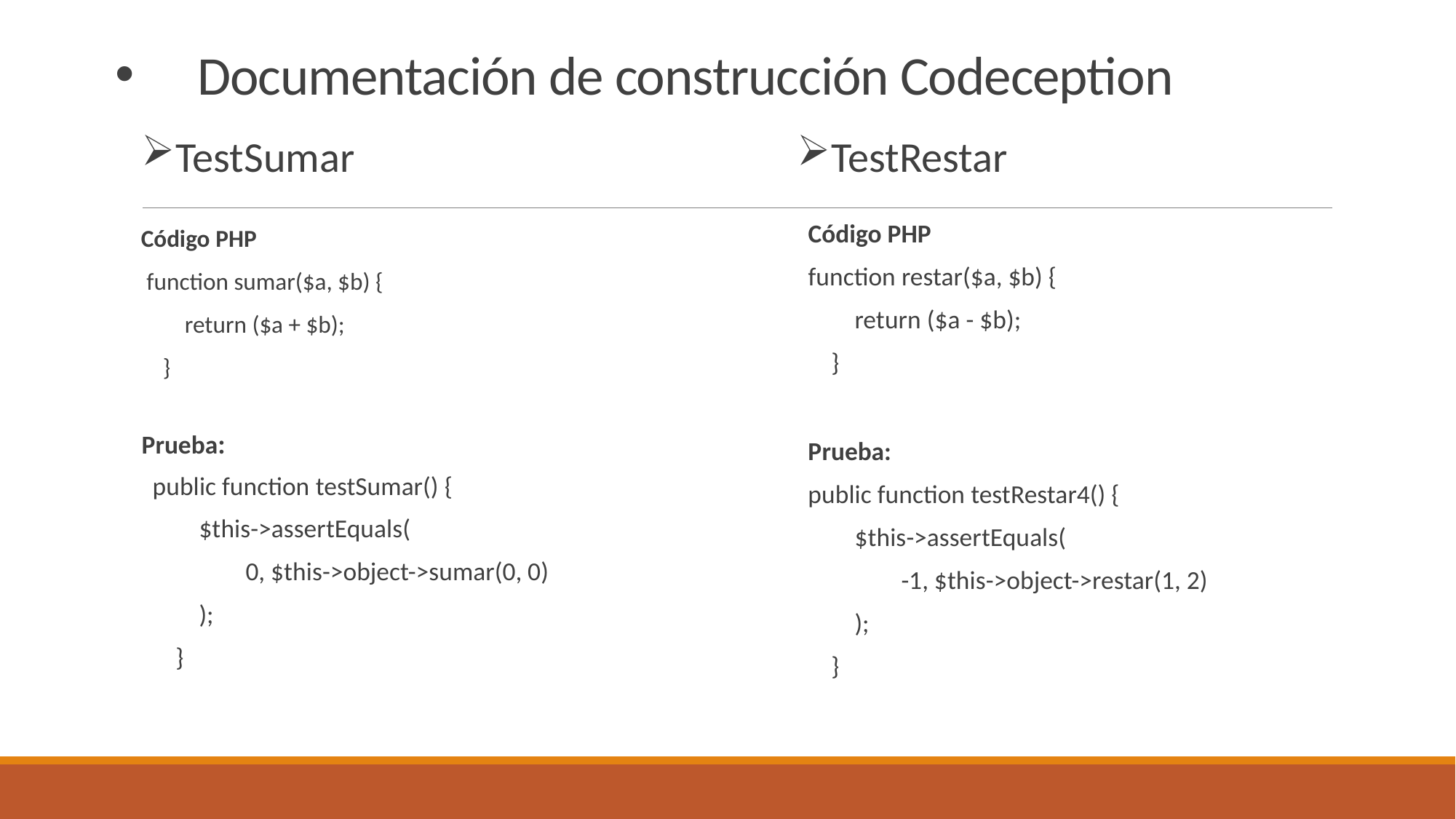

# Documentación de construcción Codeception
TestRestar
TestSumar
Código PHP
function restar($a, $b) {
        return ($a - $b);
    }
Código PHP
 function sumar($a, $b) {
        return ($a + $b);
    }

Prueba:
public function testSumar() { ​
        $this->assertEquals( ​
                0, $this->object->sumar(0, 0) ​
        ); ​
    }
Prueba:
public function testRestar4() {
        $this->assertEquals(
                -1, $this->object->restar(1, 2)
        );
    }